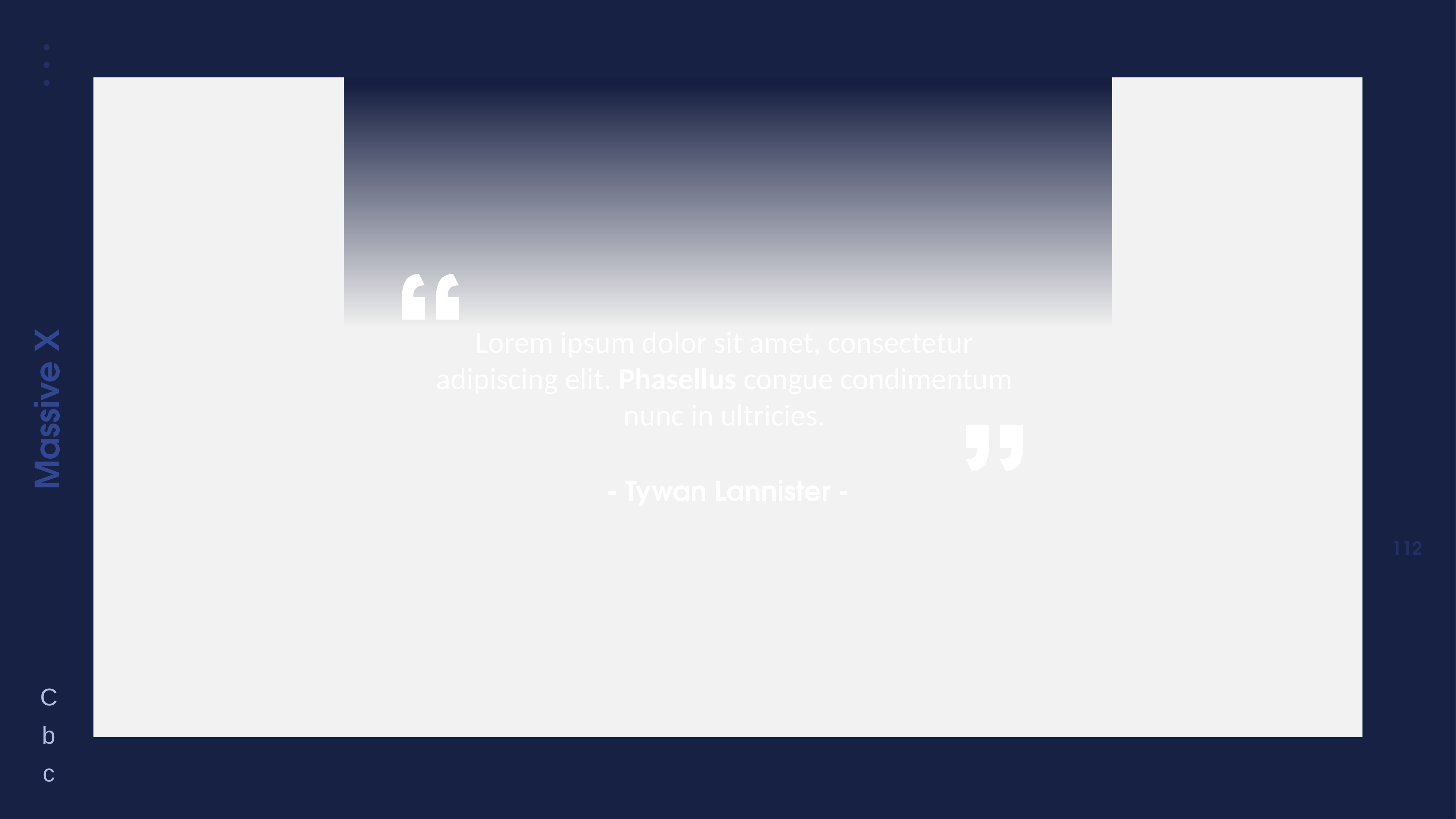

Lorem ipsum dolor sit amet, consectetur
adipiscing elit. Phasellus congue condimentum
nunc in ultricies.

- Tywan Lannister -